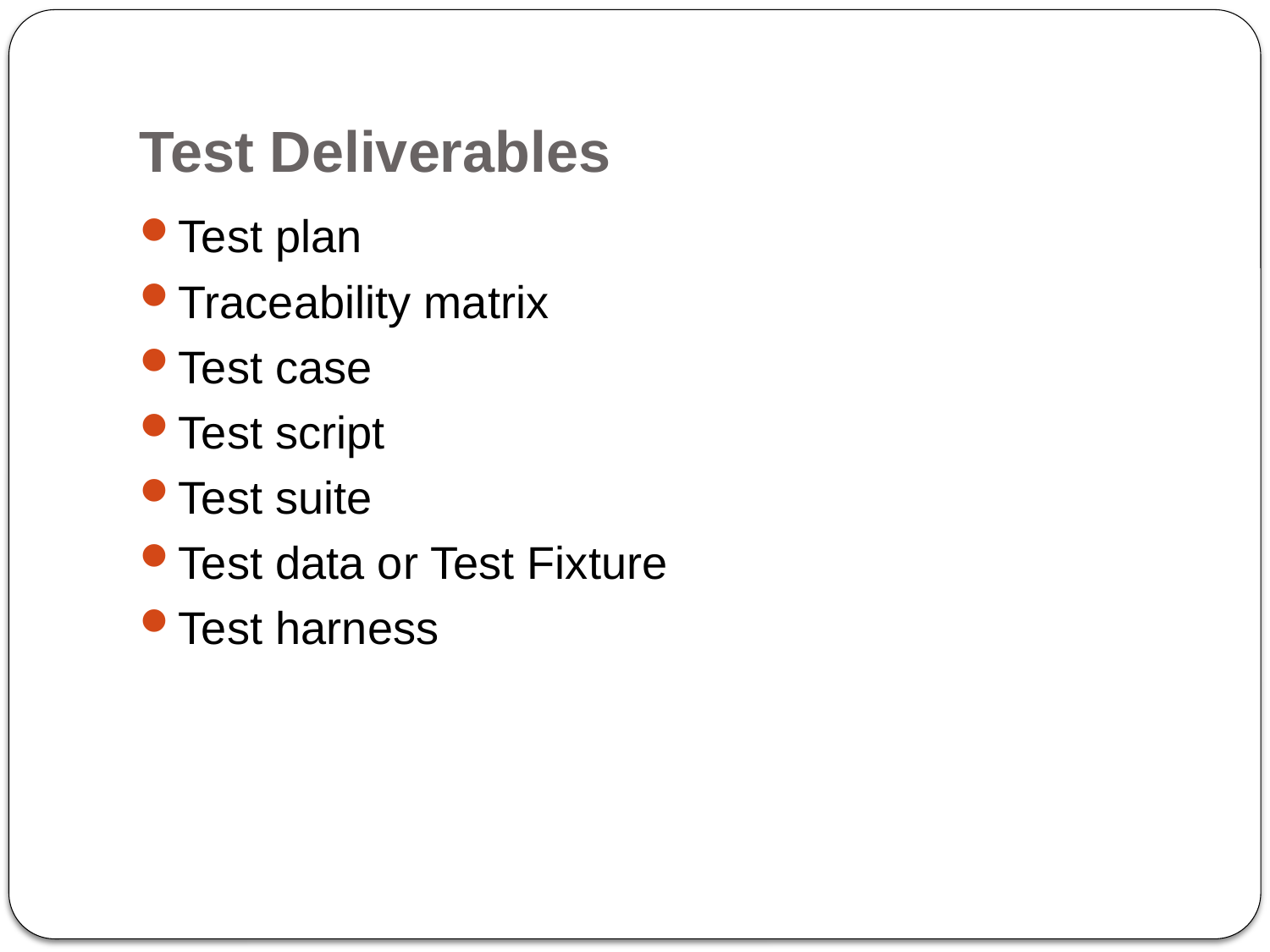

# Test Deliverables
Test plan
Traceability matrix
Test case
Test script
Test suite
Test data or Test Fixture
Test harness